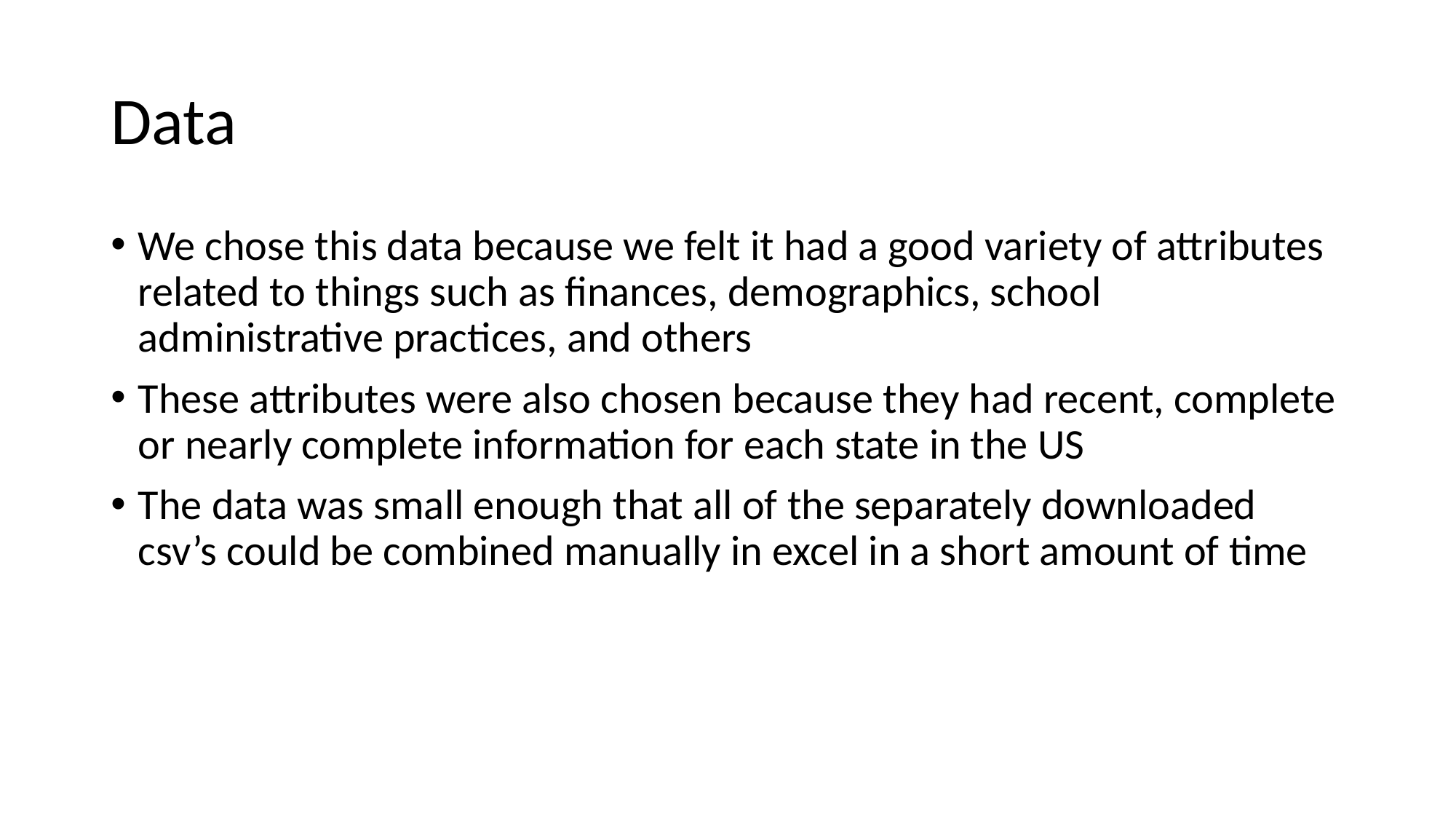

# Data
We chose this data because we felt it had a good variety of attributes related to things such as finances, demographics, school administrative practices, and others
These attributes were also chosen because they had recent, complete or nearly complete information for each state in the US
The data was small enough that all of the separately downloaded csv’s could be combined manually in excel in a short amount of time